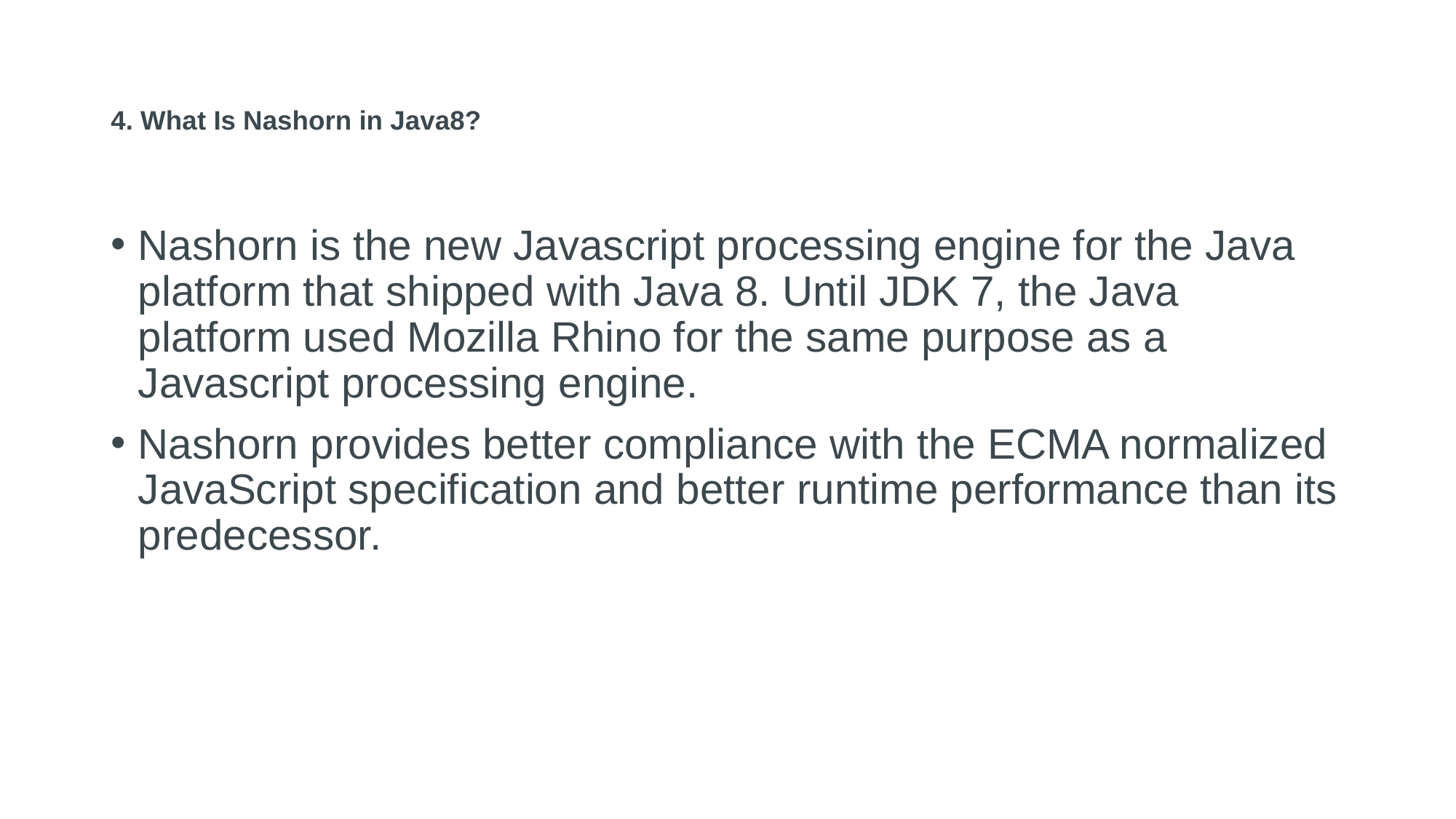

# 4. What Is Nashorn in Java8?
Nashorn is the new Javascript processing engine for the Java platform that shipped with Java 8. Until JDK 7, the Java platform used Mozilla Rhino for the same purpose as a Javascript processing engine.
Nashorn provides better compliance with the ECMA normalized JavaScript specification and better runtime performance than its predecessor.